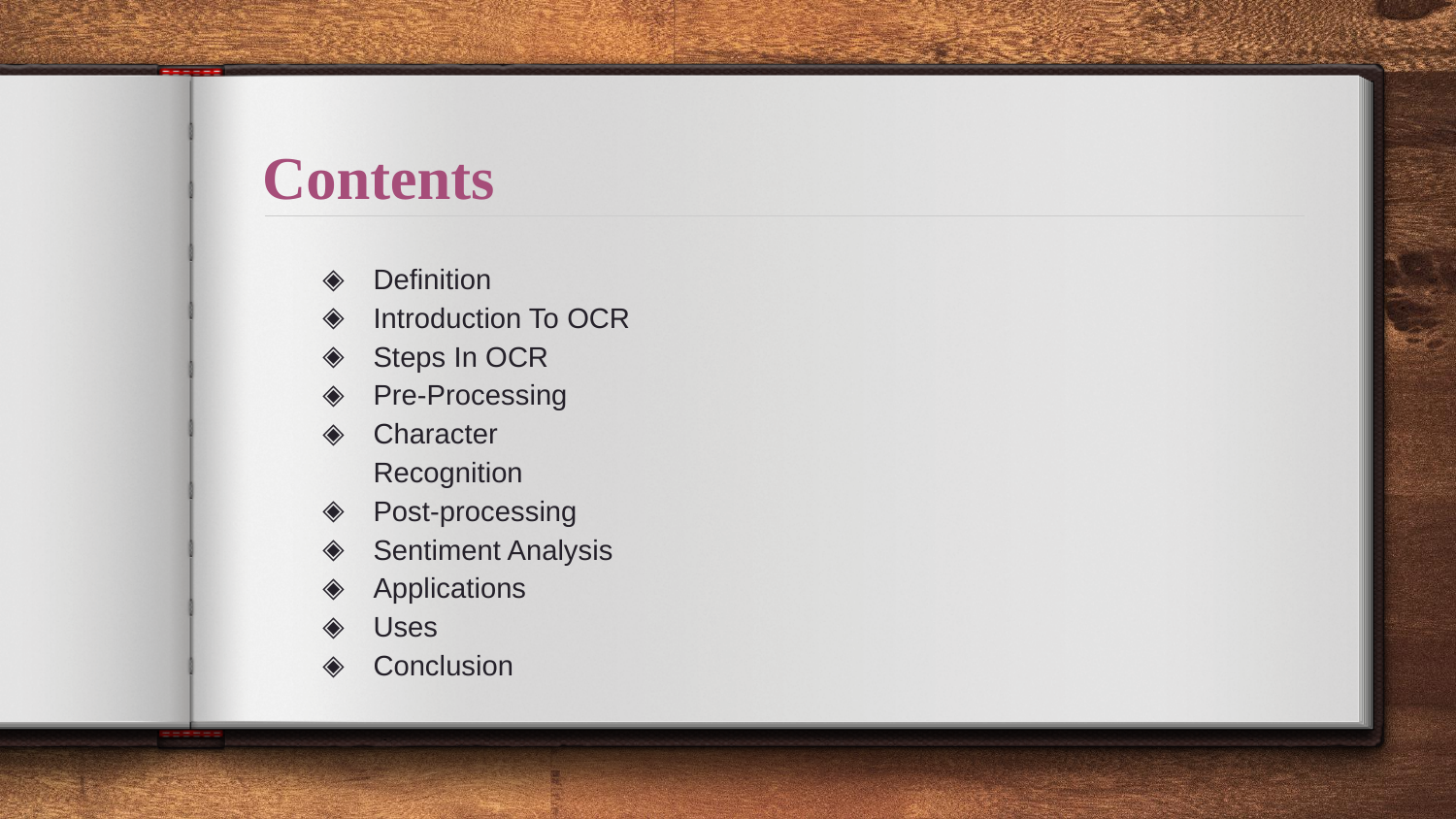

# Contents
Definition
Introduction To OCR
Steps In OCR
Pre-Processing
Character Recognition
Post-processing
Sentiment Analysis
Applications
Uses
Conclusion